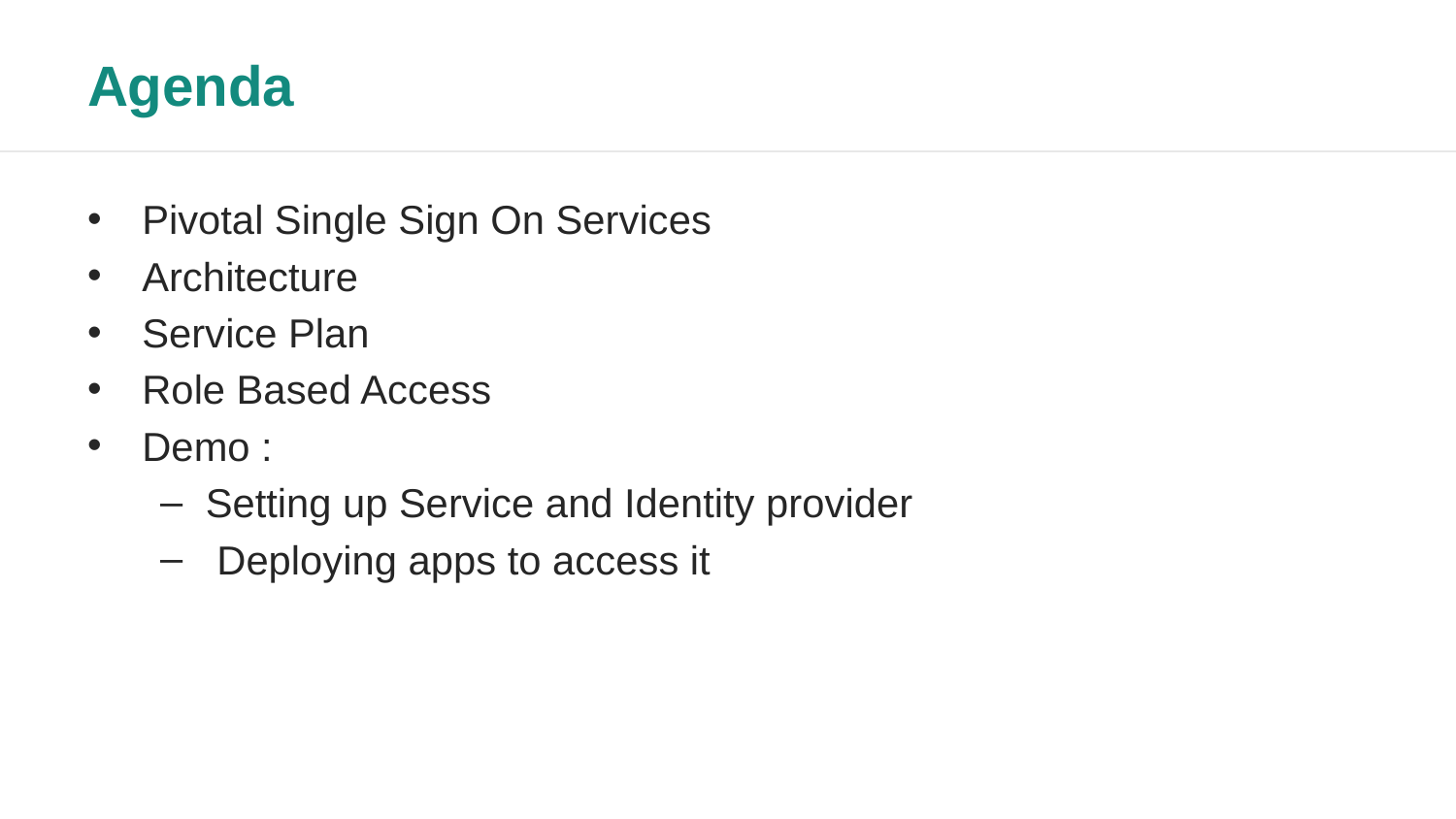

# Agenda
Pivotal Single Sign On Services
Architecture
Service Plan
Role Based Access
Demo :
Setting up Service and Identity provider
 Deploying apps to access it